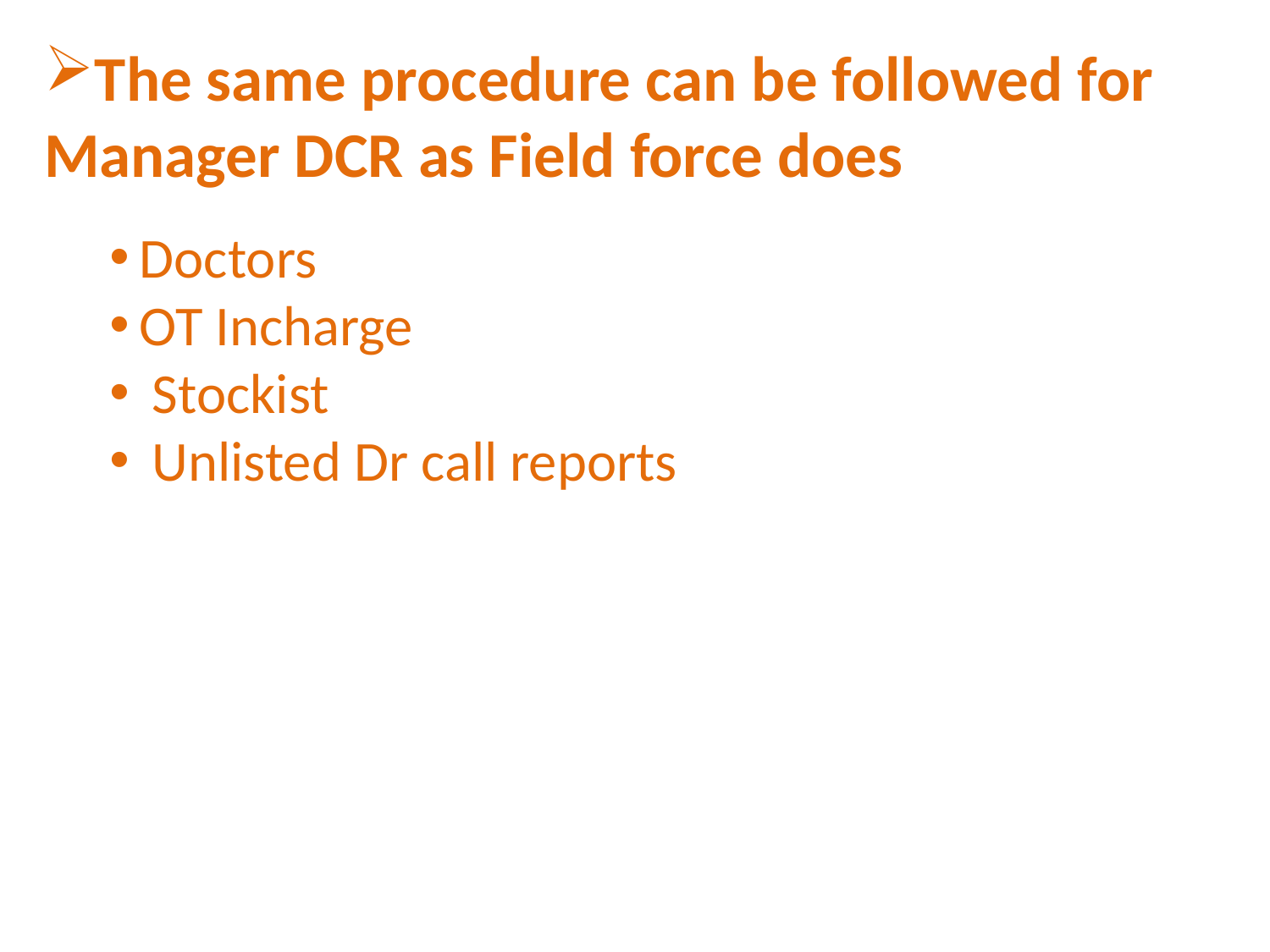

The same procedure can be followed for    Manager DCR as Field force does

Doctors
OT Incharge
 Stockist
 Unlisted Dr call reports